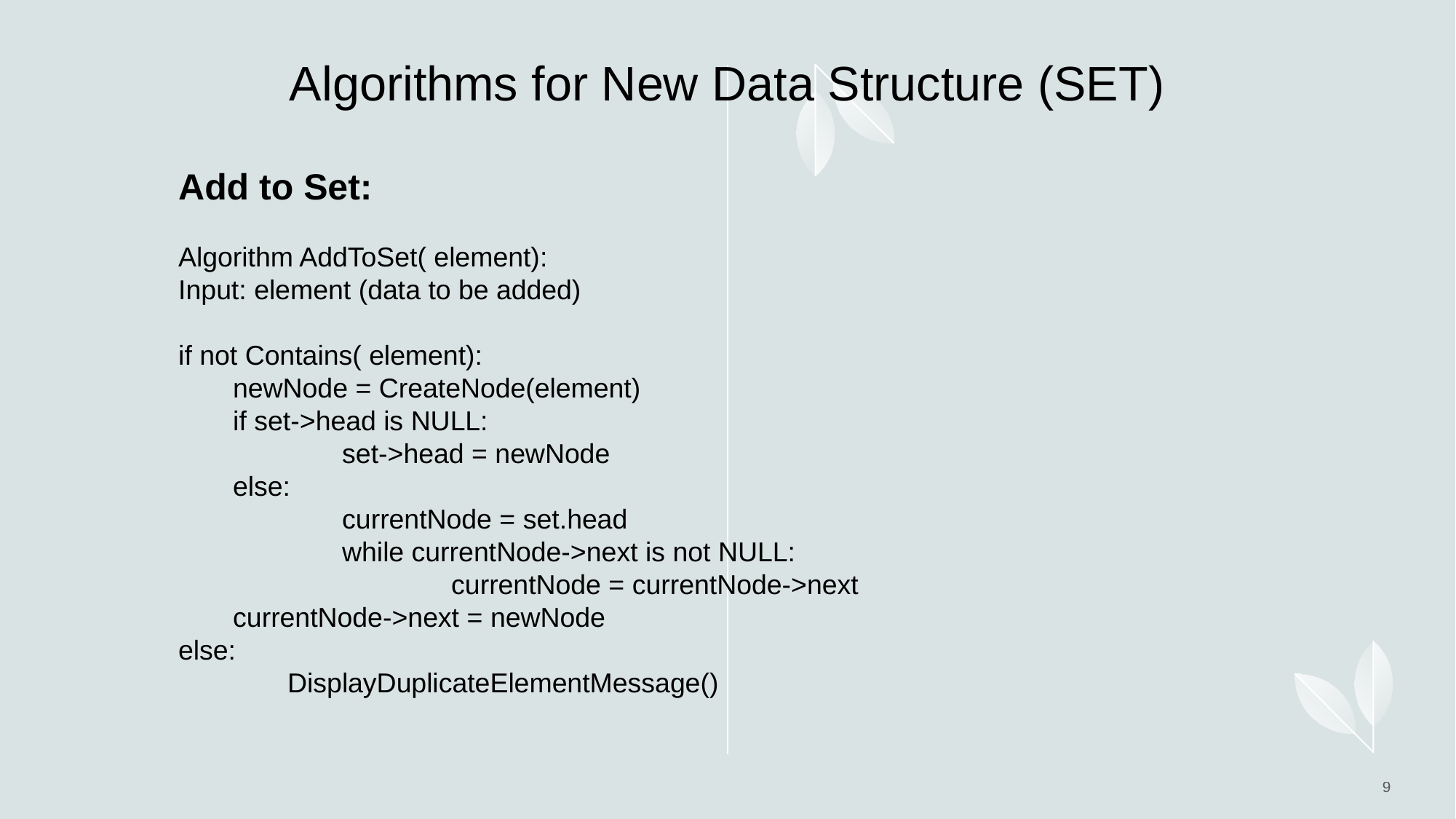

Algorithms for New Data Structure (SET)
Add to Set:
Algorithm AddToSet( element):
Input: element (data to be added)

if not Contains( element):
newNode = CreateNode(element)
if set->head is NULL:
	set->head = newNode
else:
	currentNode = set.head
	while currentNode->next is not NULL:
		currentNode = currentNode->next
currentNode->next = newNode
else:
	DisplayDuplicateElementMessage()